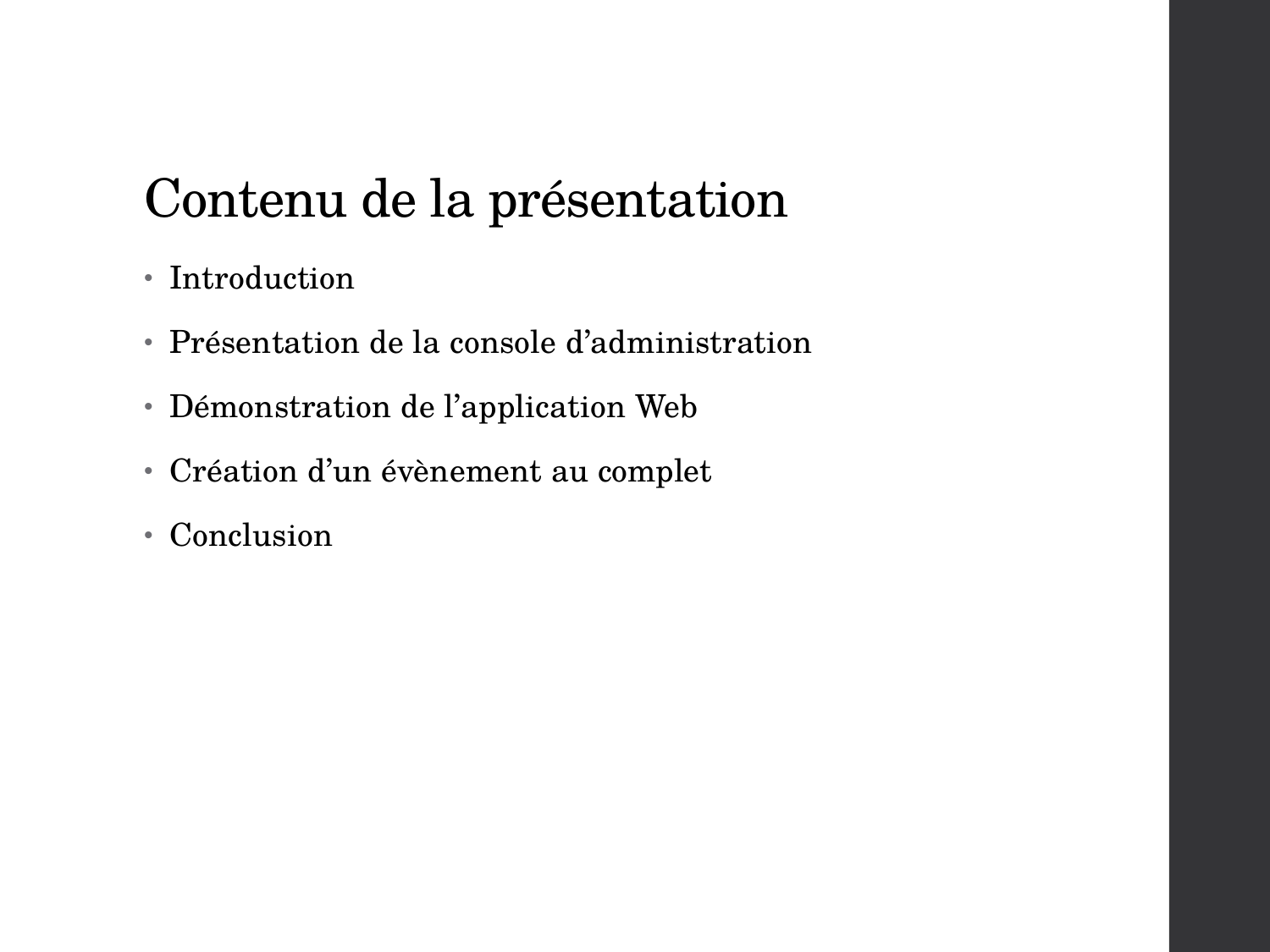

# Contenu de la présentation
Introduction
Présentation de la console d’administration
Démonstration de l’application Web
Création d’un évènement au complet
Conclusion